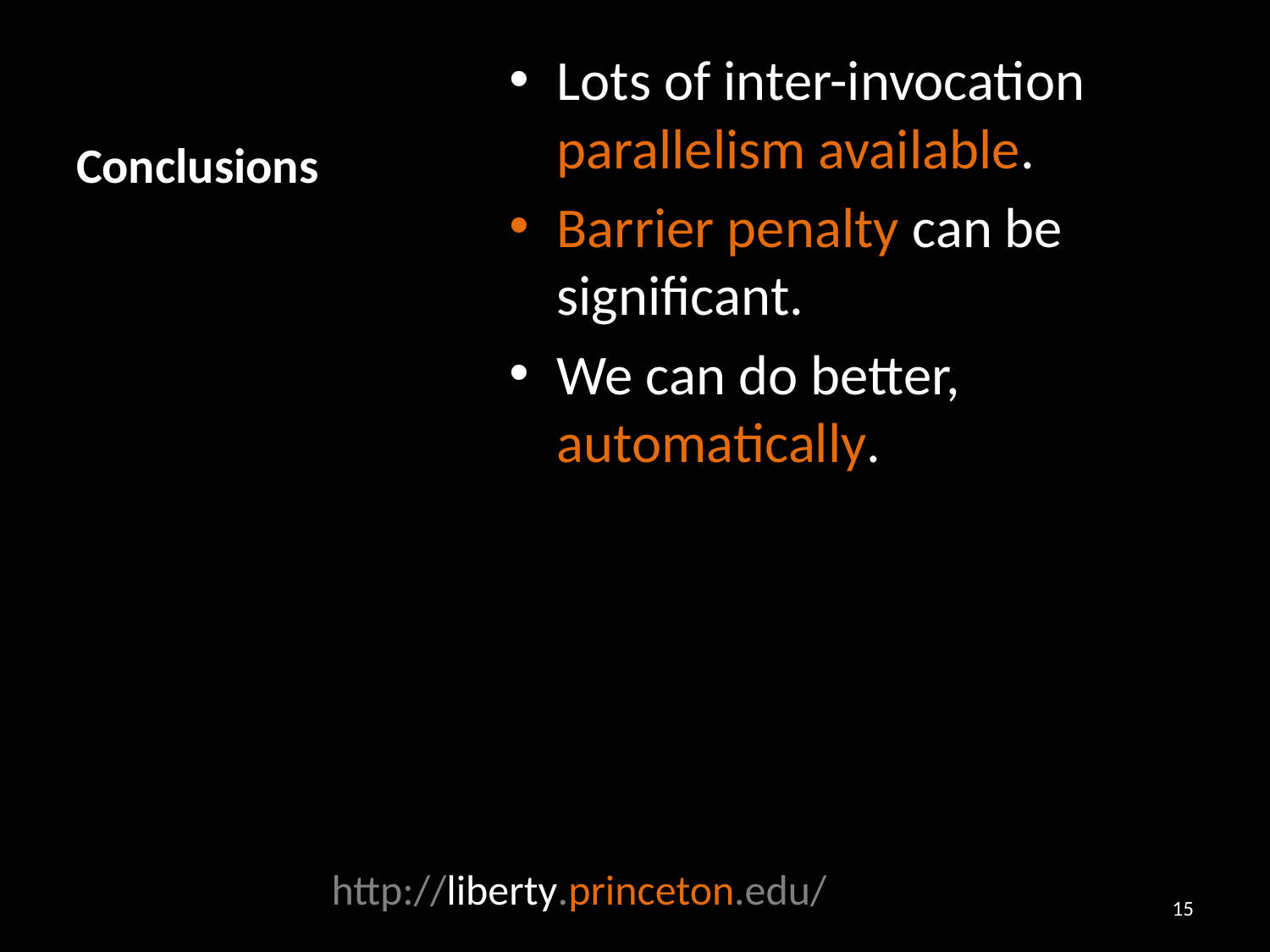

# Conclusions
Lots of inter-invocation parallelism available.
Barrier penalty can be significant.
We can do better, automatically.
http://liberty.princeton.edu/
15